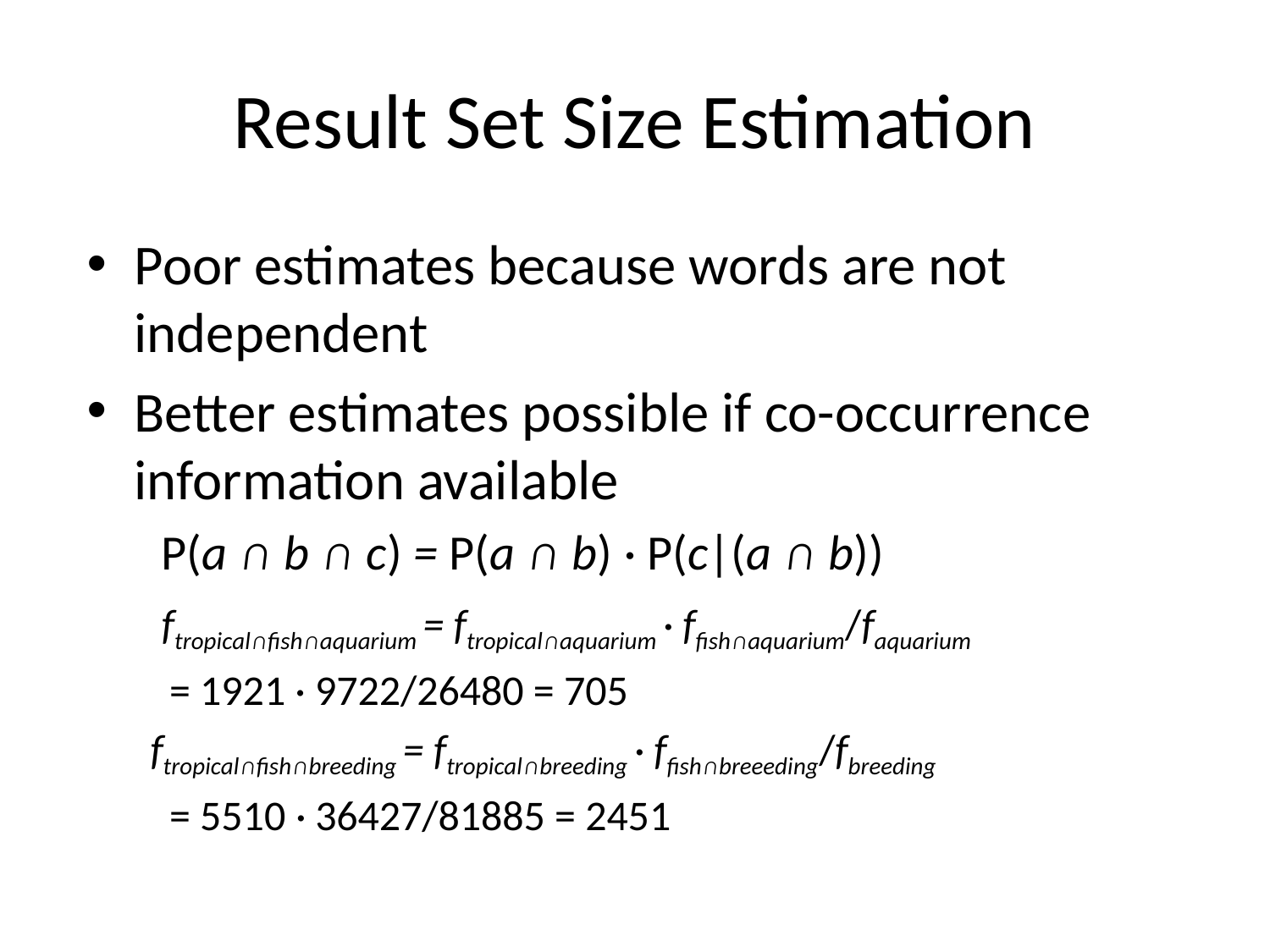

# Result Set Size Estimation
Poor estimates because words are not independent
Better estimates possible if co-occurrence information available
 P(a ∩ b ∩ c) = P(a ∩ b) · P(c|(a ∩ b))
 ftropical∩fish∩aquarium = ftropical∩aquarium · ffish∩aquarium/faquarium
  = 1921 · 9722/26480 = 705
ftropical∩fish∩breeding = ftropical∩breeding · ffish∩breeeding/fbreeding
  = 5510 · 36427/81885 = 2451